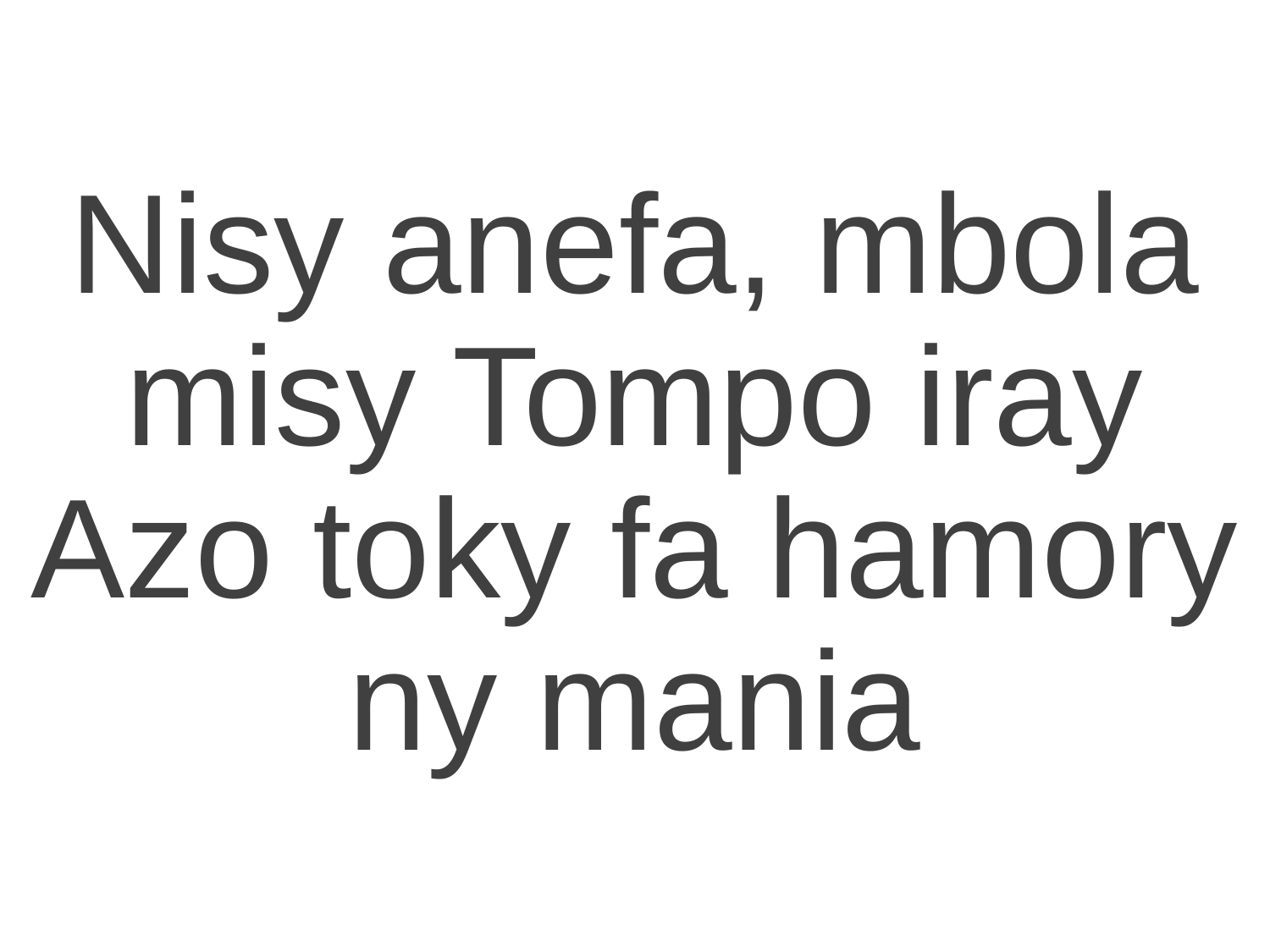

Nisy anefa, mbola misy Tompo iray
Azo toky fa hamory ny mania